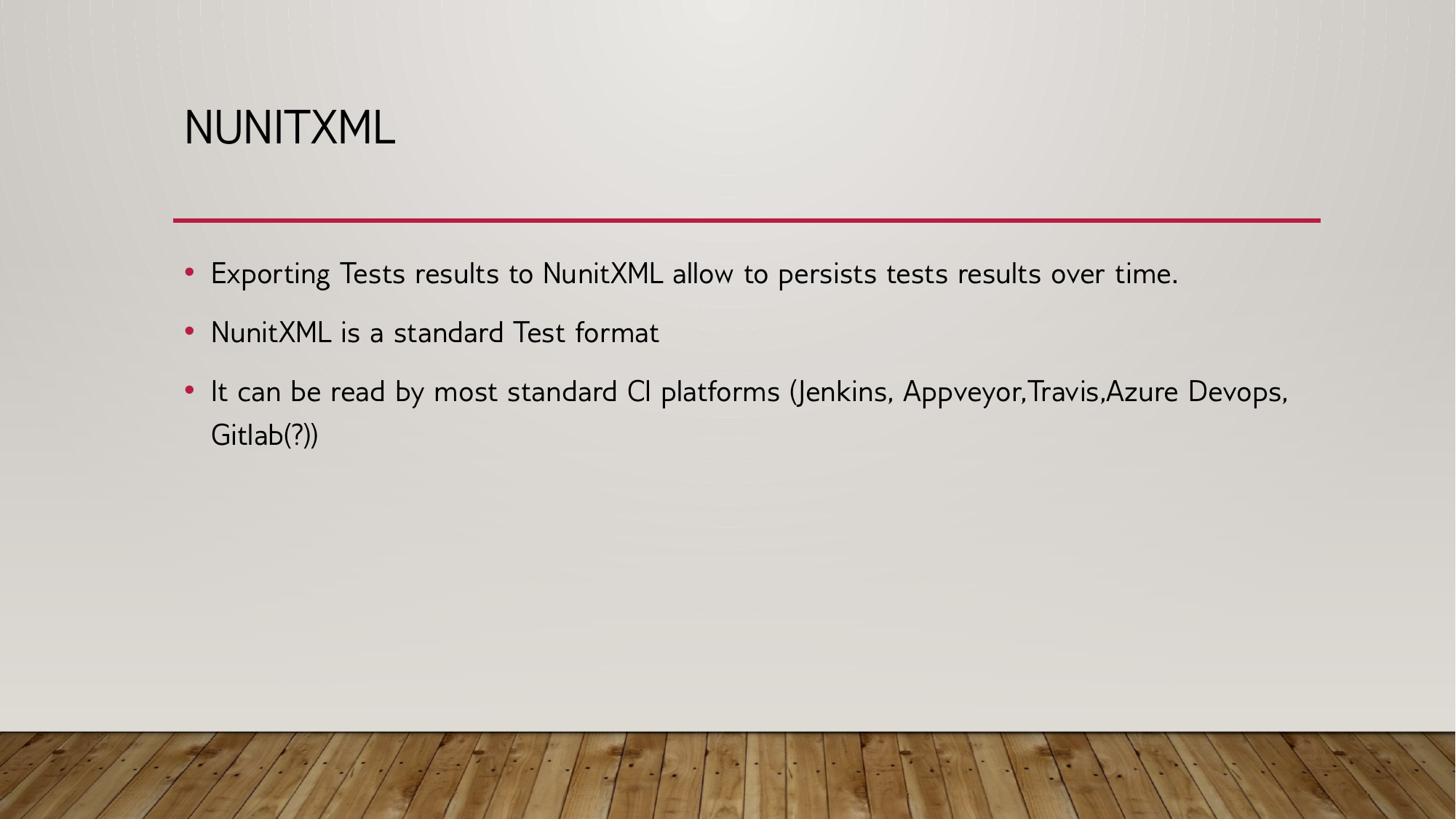

# NunitXML
Exporting Tests results to NunitXML allow to persists tests results over time.
NunitXML is a standard Test format
It can be read by most standard CI platforms (Jenkins, Appveyor,Travis,Azure Devops, Gitlab(?))